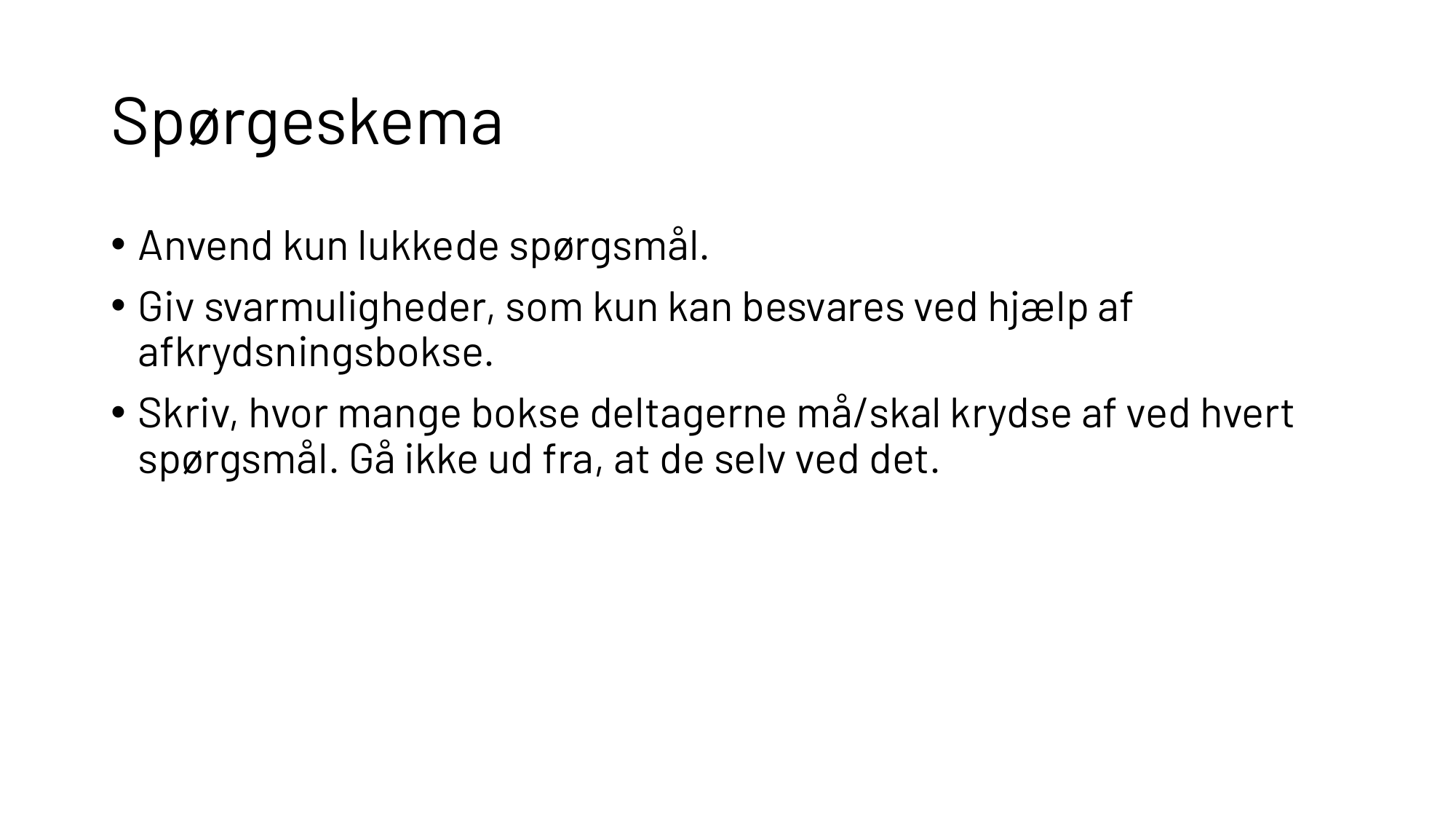

# Spørgeskema
Anvend kun lukkede spørgsmål.
Giv svarmuligheder, som kun kan besvares ved hjælp af afkrydsningsbokse.
Skriv, hvor mange bokse deltagerne må/skal krydse af ved hvert spørgsmål. Gå ikke ud fra, at de selv ved det.